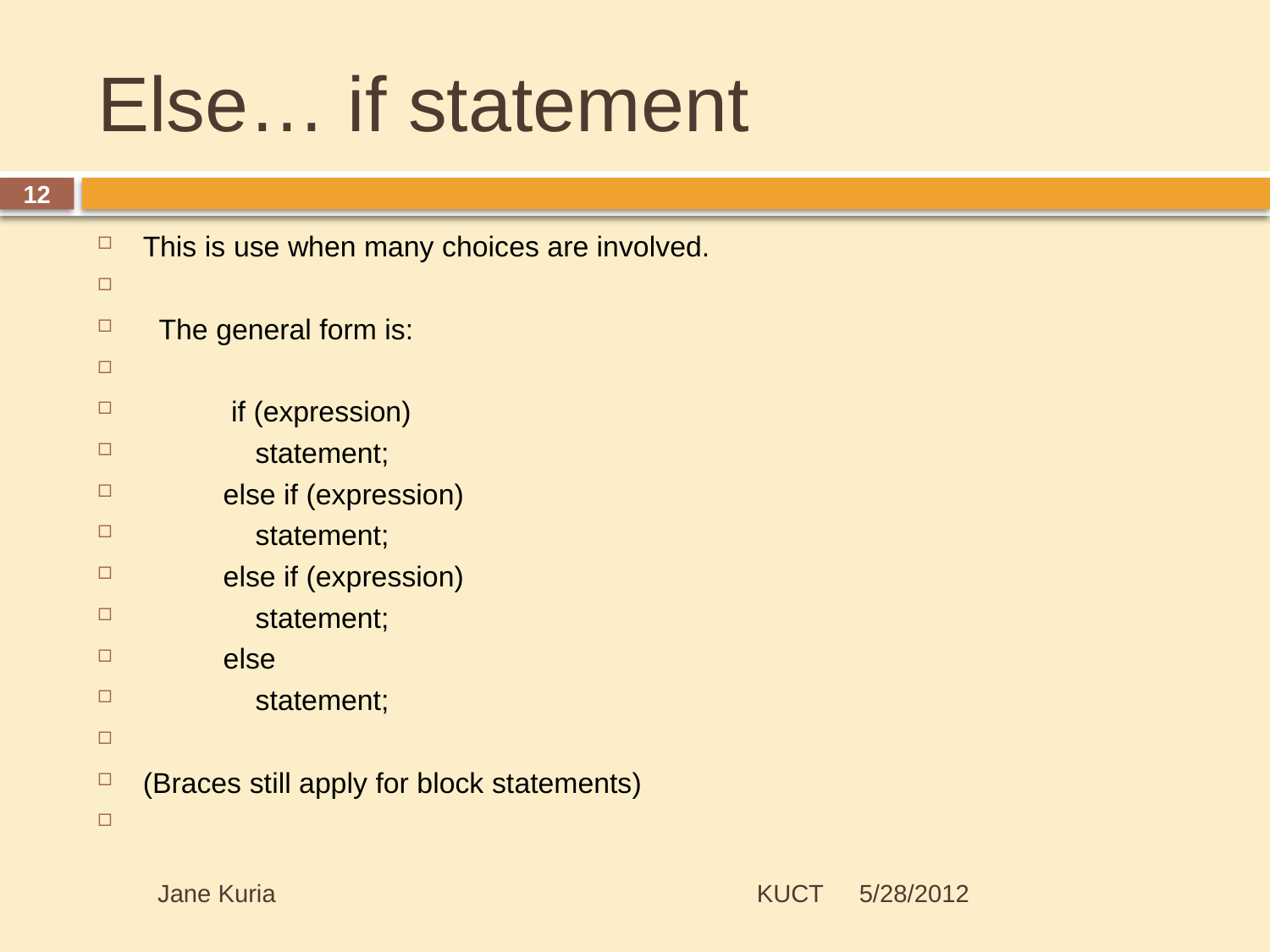

# Else… if statement
12
This is use when many choices are involved.

  The general form is:

           if (expression)
              statement;
          else if (expression)
              statement;
          else if (expression)
              statement;
          else
              statement;

(Braces still apply for block statements)

Jane Kuria                                                                     KUCT
5/28/2012